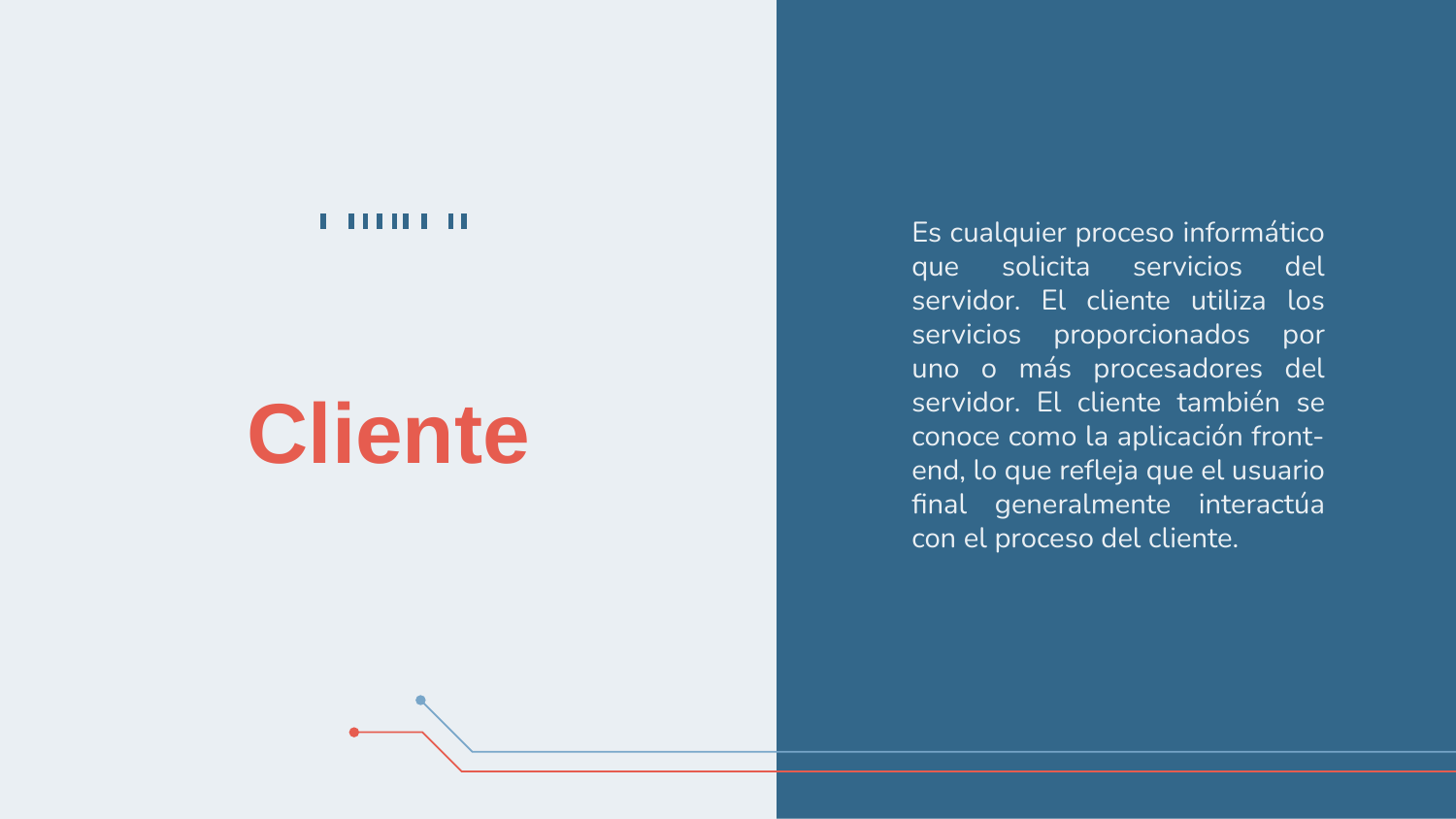

Es cualquier proceso informático que solicita servicios del servidor. El cliente utiliza los servicios proporcionados por uno o más procesadores del servidor. El cliente también se conoce como la aplicación front-end, lo que refleja que el usuario final generalmente interactúa con el proceso del cliente.
# Cliente